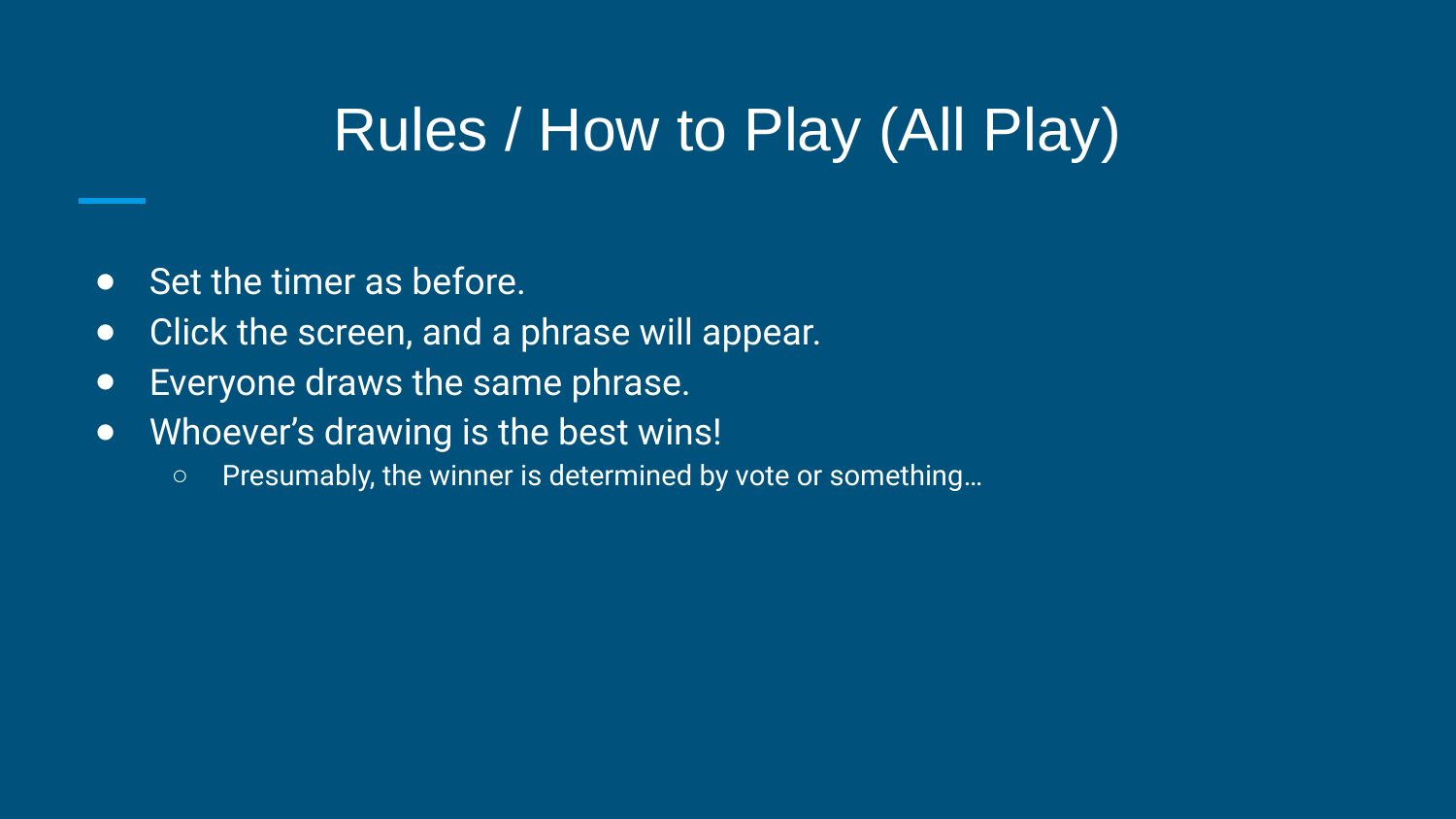

# Rules / How to Play (All Play)
Set the timer as before.
Click the screen, and a phrase will appear.
Everyone draws the same phrase.
Whoever’s drawing is the best wins!
Presumably, the winner is determined by vote or something…